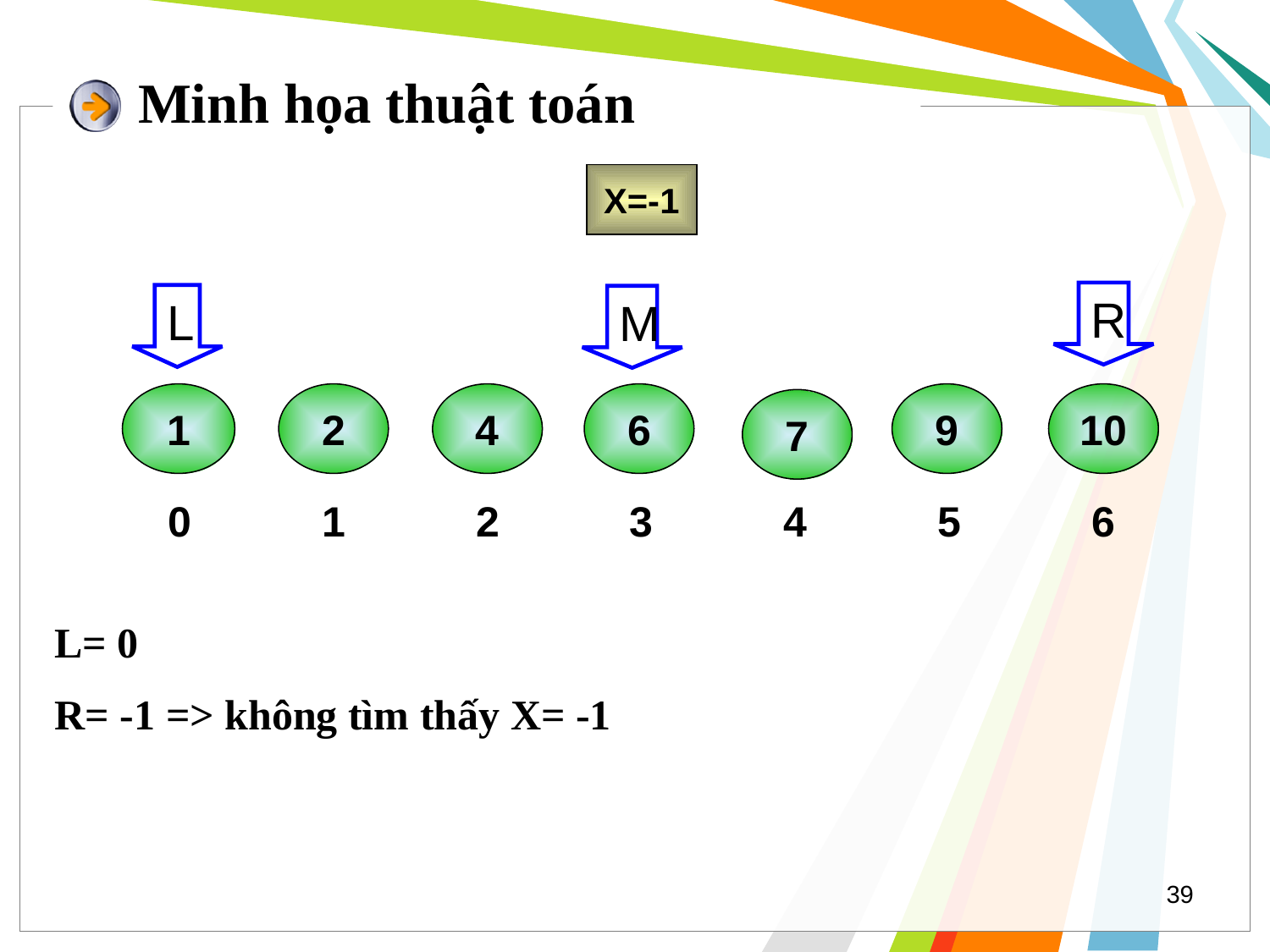

# Minh họa thuật toán
X=-1
R
L
M
1
2
4
6
9
10
7
0
1
2
3
4
5
6
L= 0
R= -1 => không tìm thấy X= -1
39